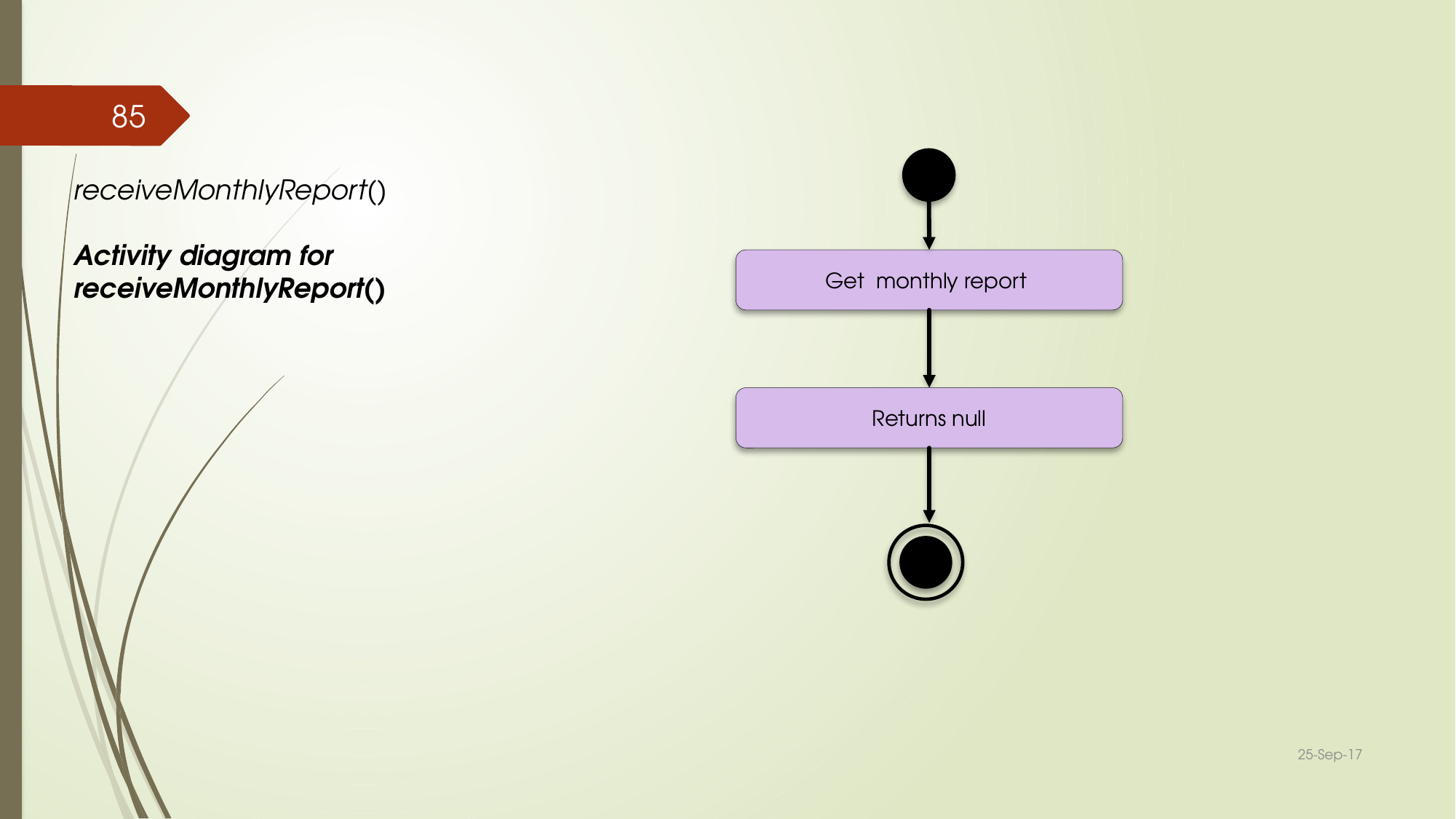

85

receiveMonthlyReport()

Activity diagram for
receiveMonthlyReport()
Get  monthly report
Returns null

25-Sep-17